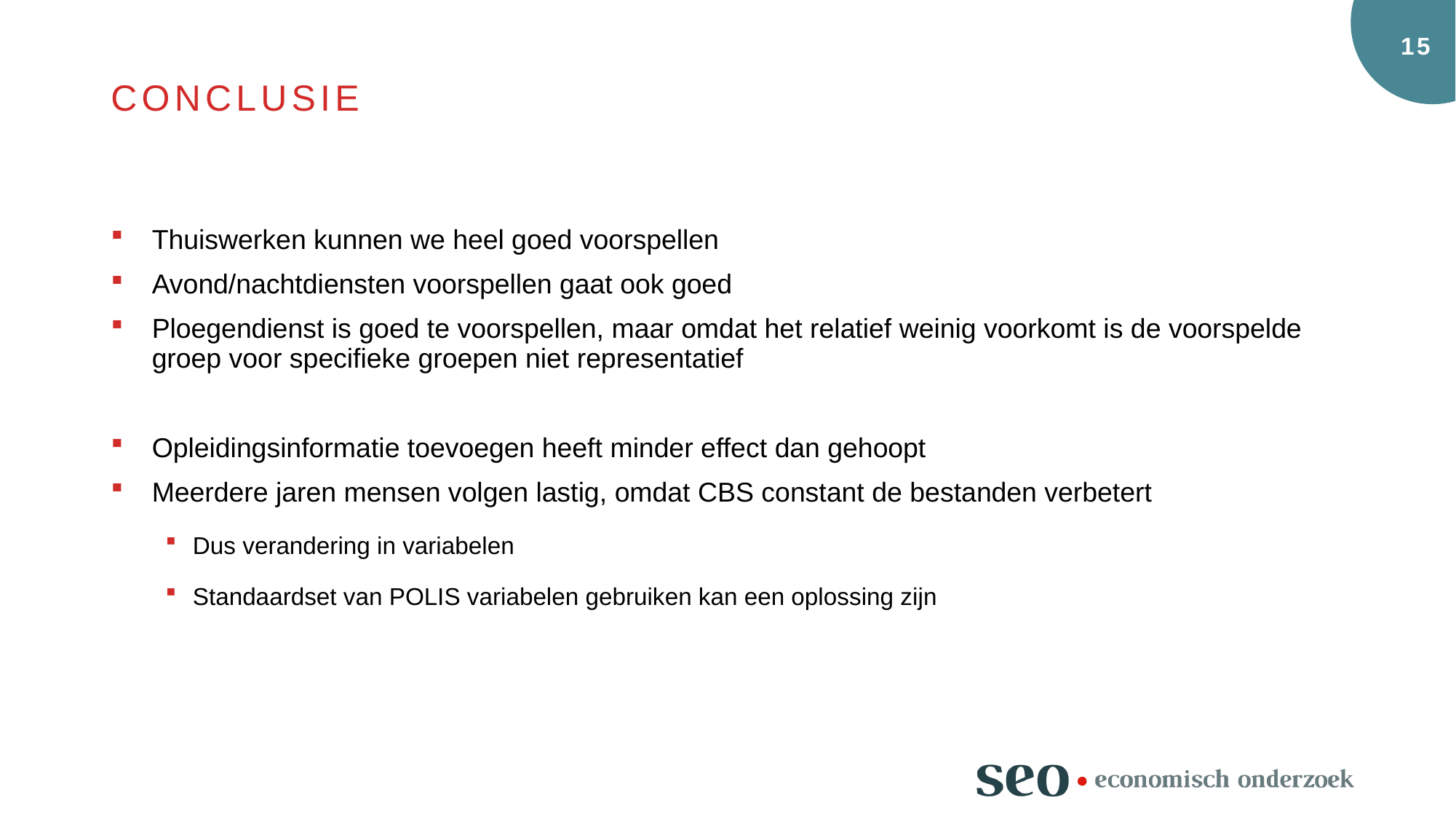

Conclusie
#
Thuiswerken kunnen we heel goed voorspellen
Avond/nachtdiensten voorspellen gaat ook goed
Ploegendienst is goed te voorspellen, maar omdat het relatief weinig voorkomt is de voorspelde groep voor specifieke groepen niet representatief

Opleidingsinformatie toevoegen heeft minder effect dan gehoopt
Meerdere jaren mensen volgen lastig, omdat CBS constant de bestanden verbetert
Dus verandering in variabelen
Standaardset van POLIS variabelen gebruiken kan een oplossing zijn